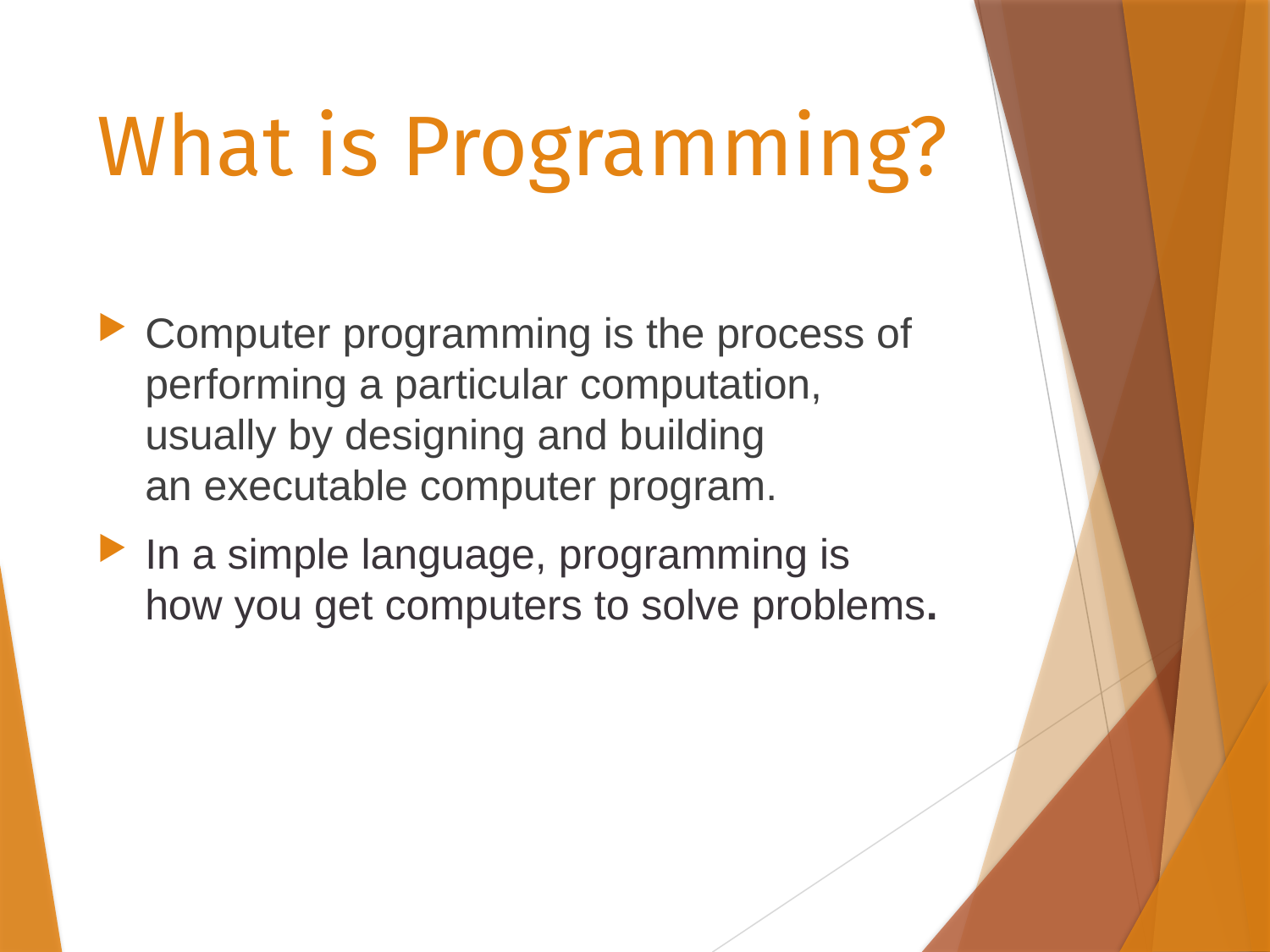

# What is Programming?
Computer programming is the process of performing a particular computation, usually by designing and building an executable computer program.
In a simple language, programming is how you get computers to solve problems.